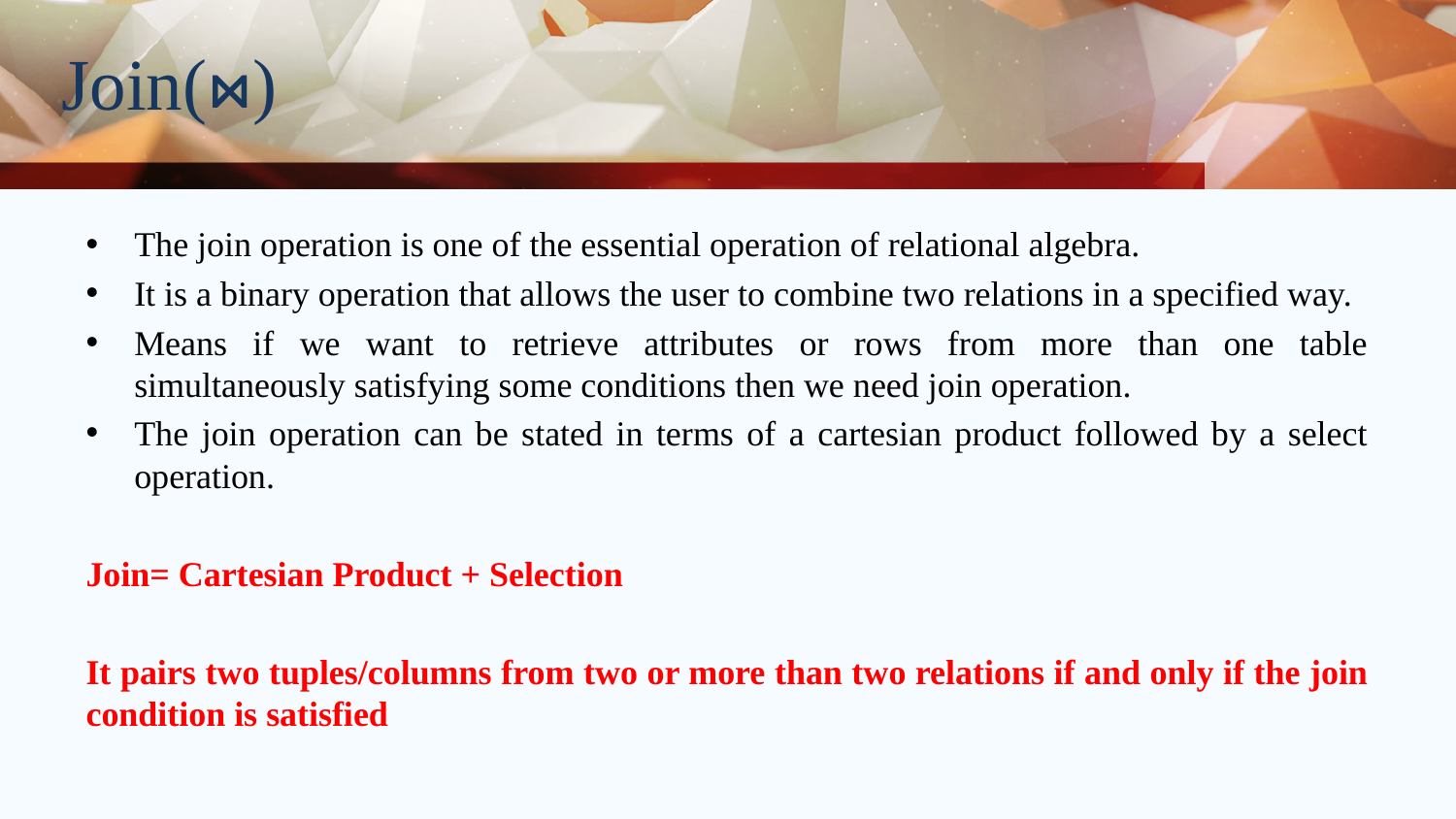

# Join(⋈)
The join operation is one of the essential operation of relational algebra.
It is a binary operation that allows the user to combine two relations in a specified way.
Means if we want to retrieve attributes or rows from more than one table simultaneously satisfying some conditions then we need join operation.
The join operation can be stated in terms of a cartesian product followed by a select operation.

Join= Cartesian Product + Selection

It pairs two tuples/columns from two or more than two relations if and only if the join condition is satisfied